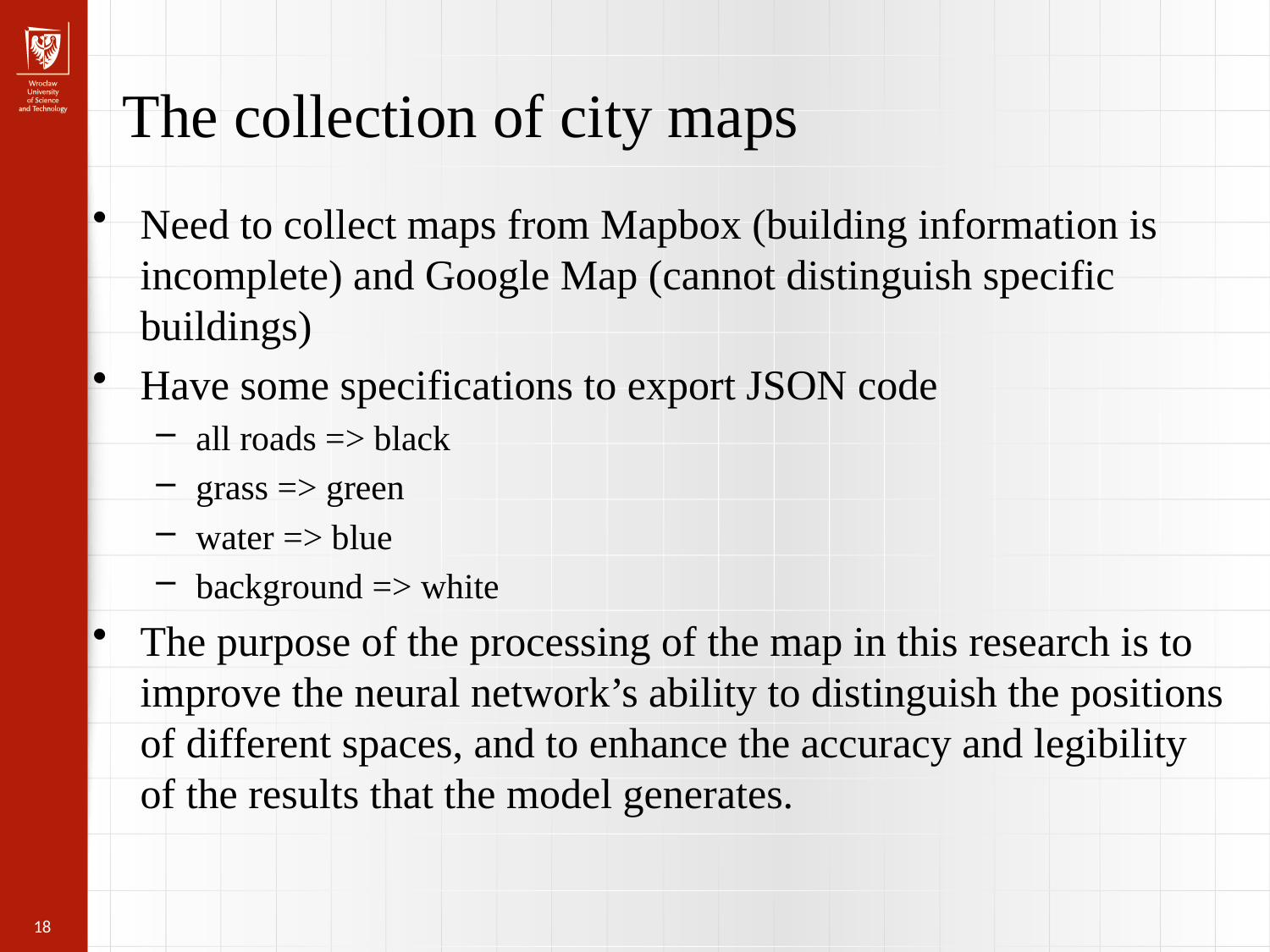

The collection of city maps
Need to collect maps from Mapbox (building information is incomplete) and Google Map (cannot distinguish specific buildings)
Have some specifications to export JSON code
all roads => black
grass => green
water => blue
background => white
The purpose of the processing of the map in this research is to improve the neural network’s ability to distinguish the positions of different spaces, and to enhance the accuracy and legibility of the results that the model generates.